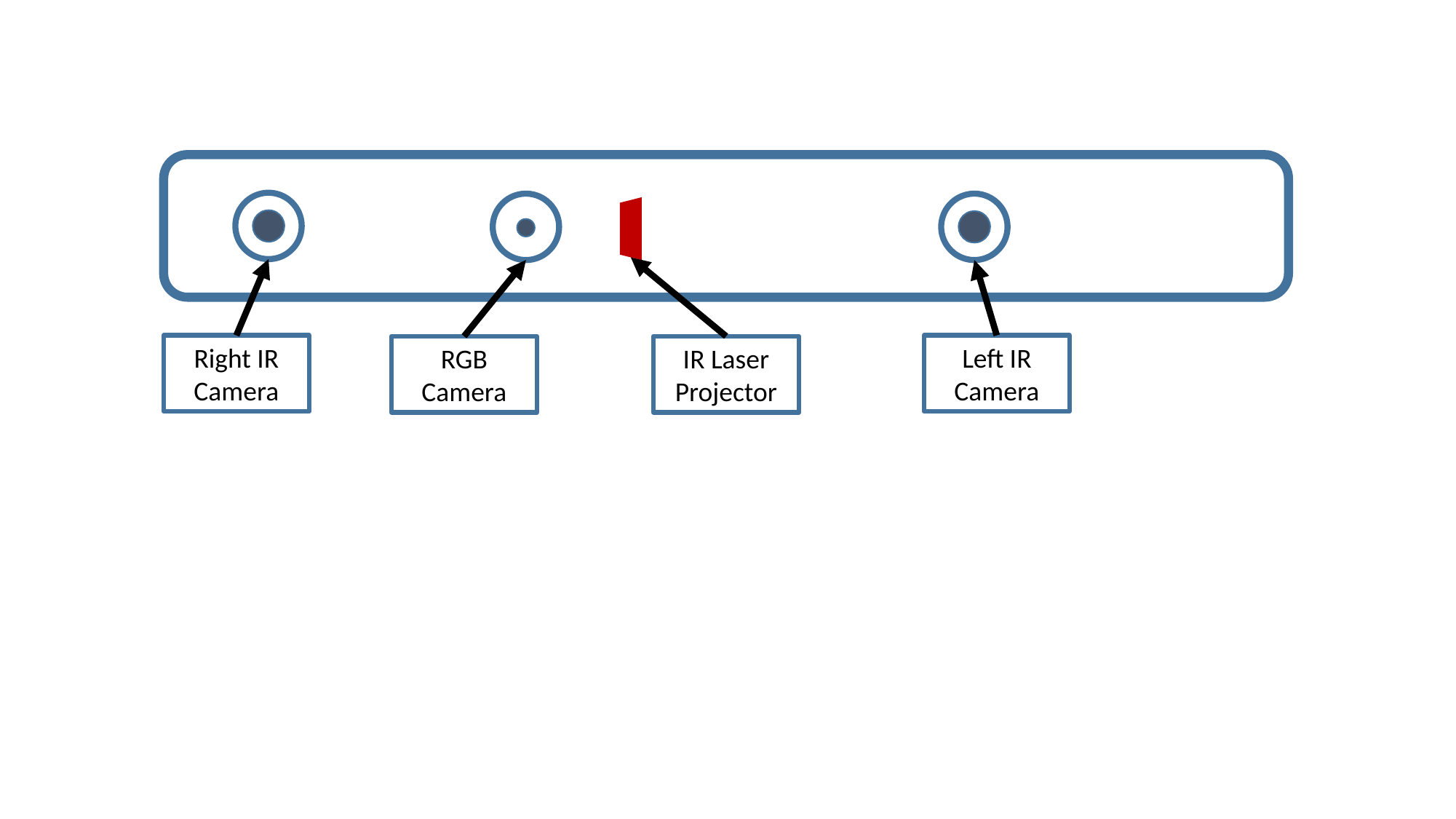

Left IR Camera
Right IR Camera
RGB Camera
IR Laser Projector